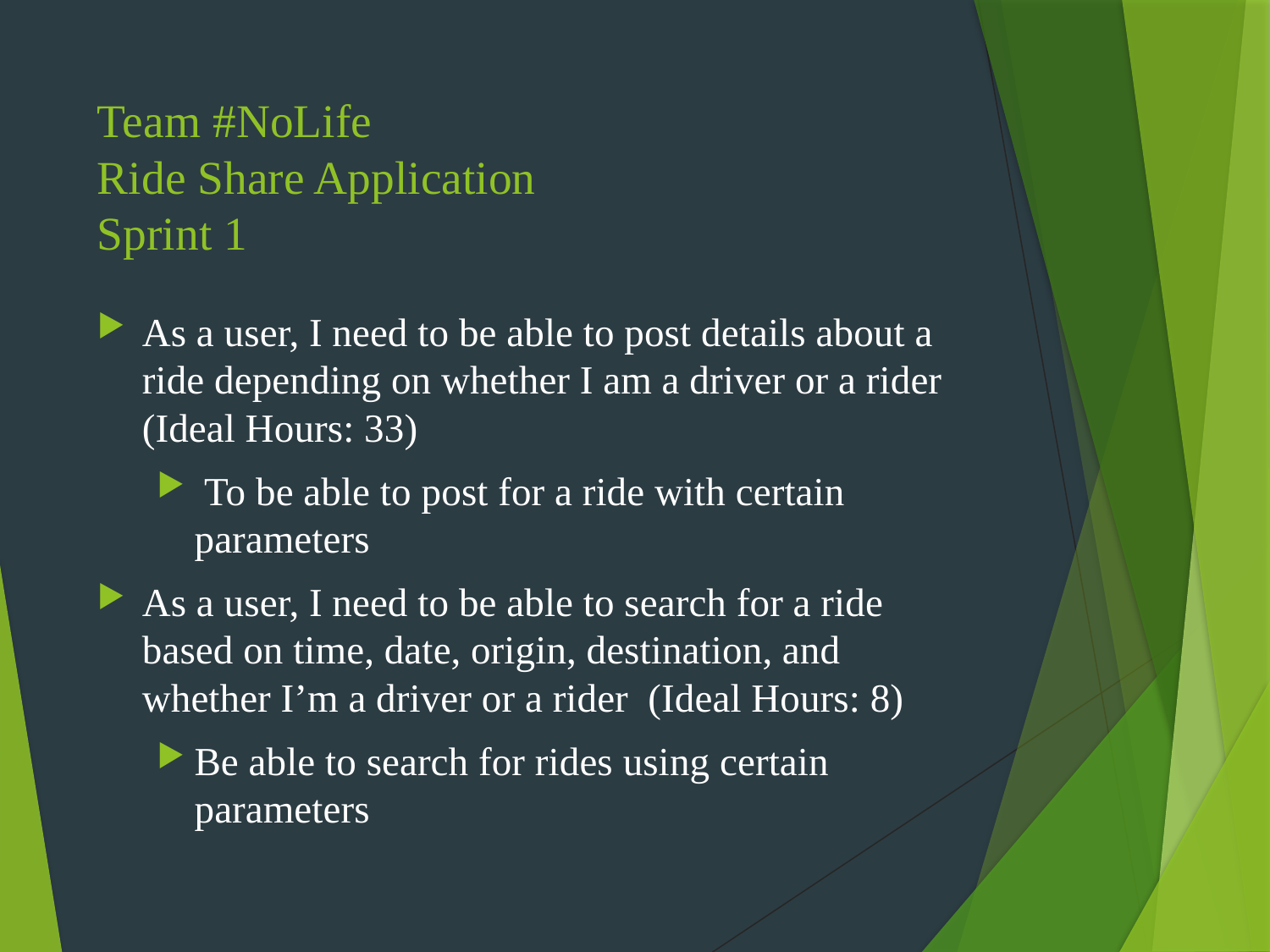

# Team #NoLife Ride Share Application Sprint 1
As a user, I need to be able to post details about a ride depending on whether I am a driver or a rider (Ideal Hours: 33)
 To be able to post for a ride with certain parameters
As a user, I need to be able to search for a ride based on time, date, origin, destination, and whether I’m a driver or a rider  (Ideal Hours: 8)
Be able to search for rides using certain parameters